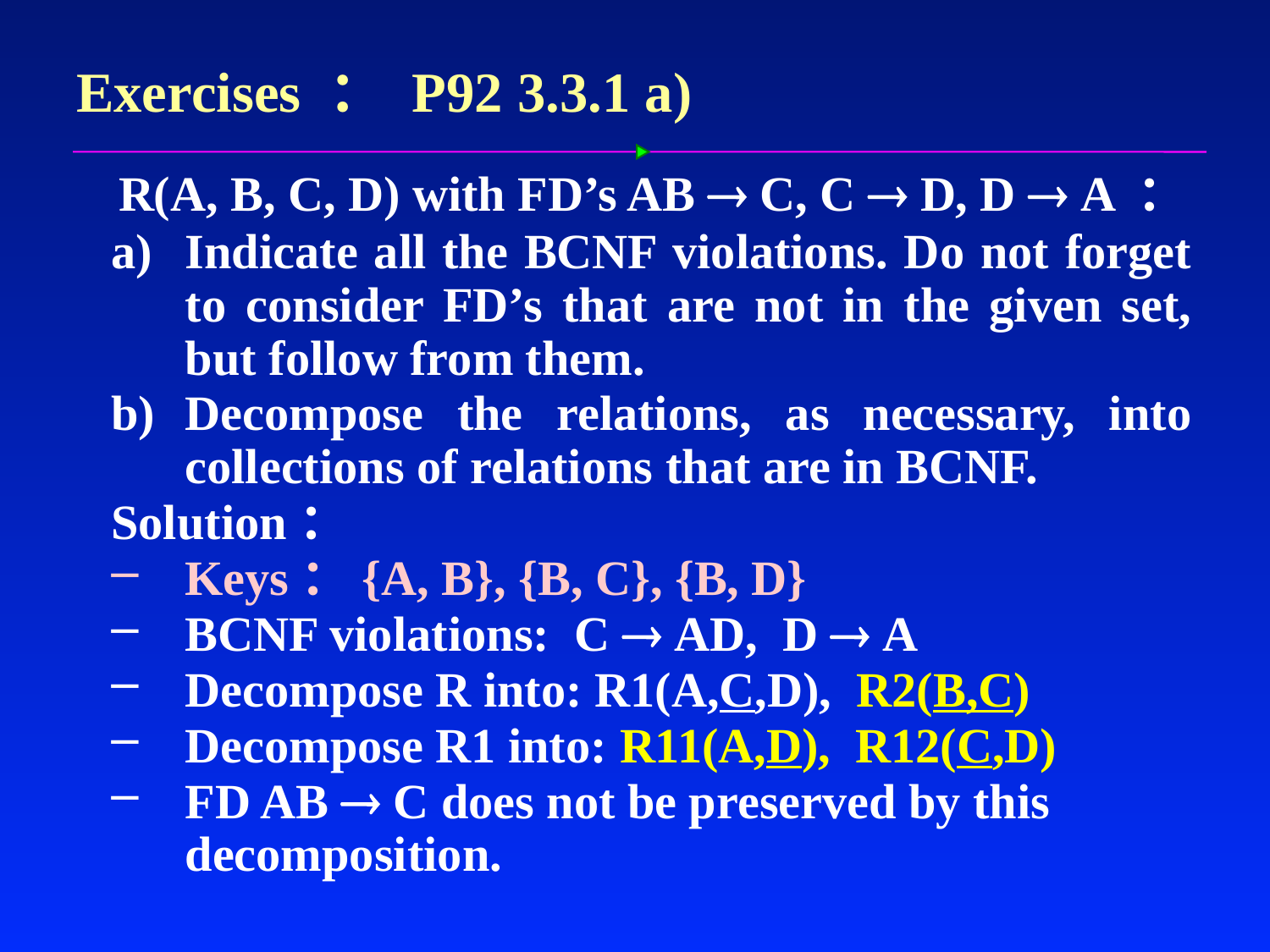

# Exercises ： P92 3.3.1 a)

     R(A, B, C, D) with FD’s AB → C, C → D, D → A ：
Indicate all the BCNF violations. Do not forget to consider FD’s that are not in the given set, but follow from them.
Decompose the relations, as necessary, into collections of relations that are in BCNF.
Solution：
Keys：{A, B}, {B, C}, {B, D}
BCNF violations:  C → AD,  D → A
Decompose R into: R1(A,C,D),  R2(B,C)
Decompose R1 into: R11(A,D),  R12(C,D)
FD AB → C does not be preserved by this decomposition.